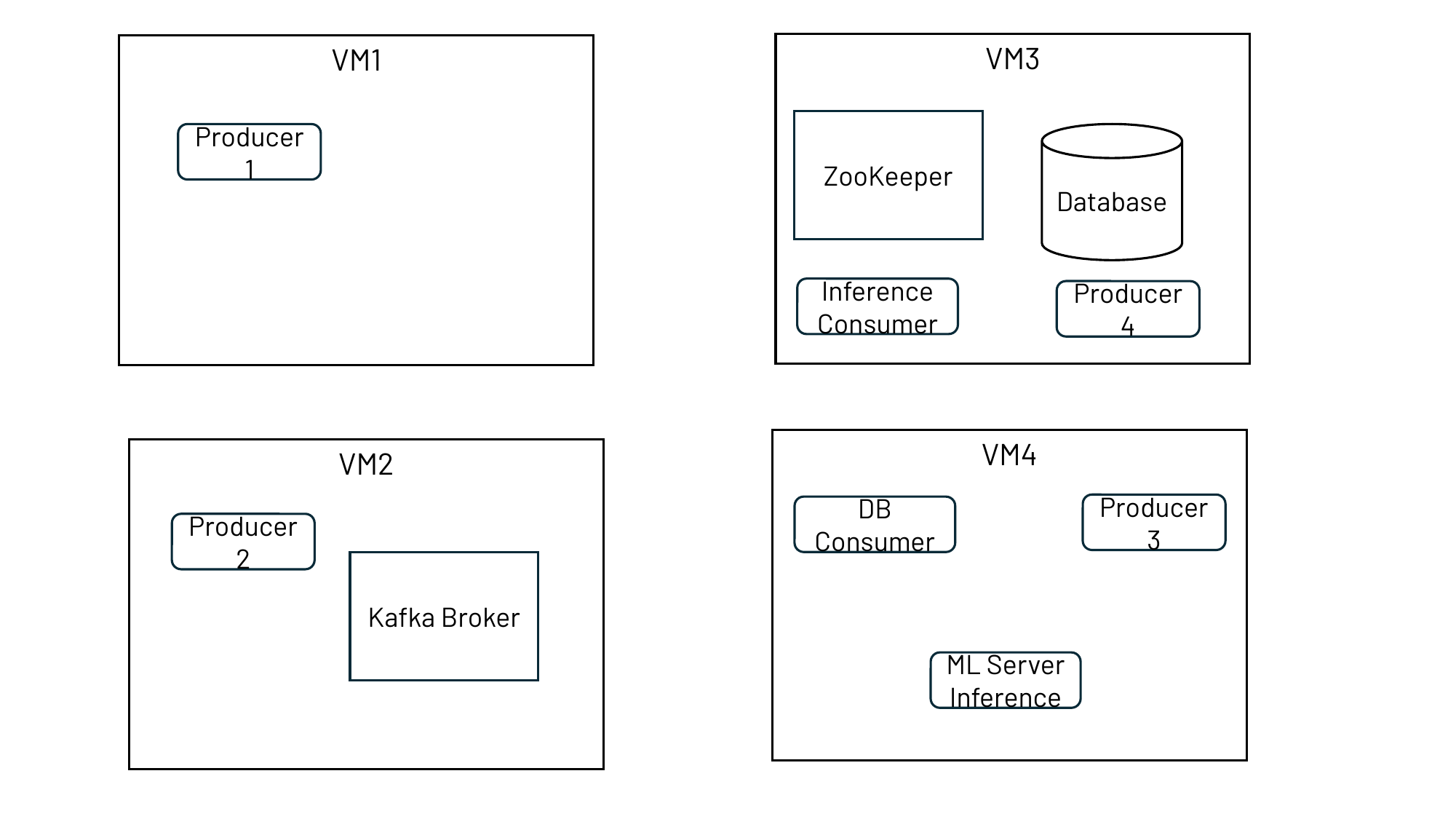

VM3
VM1
ZooKeeper
Producer 1
Database
Inference Consumer
Producer 4
VM4
VM2
Producer 3
DB Consumer
Producer 2
Kafka Broker
ML Server Inference